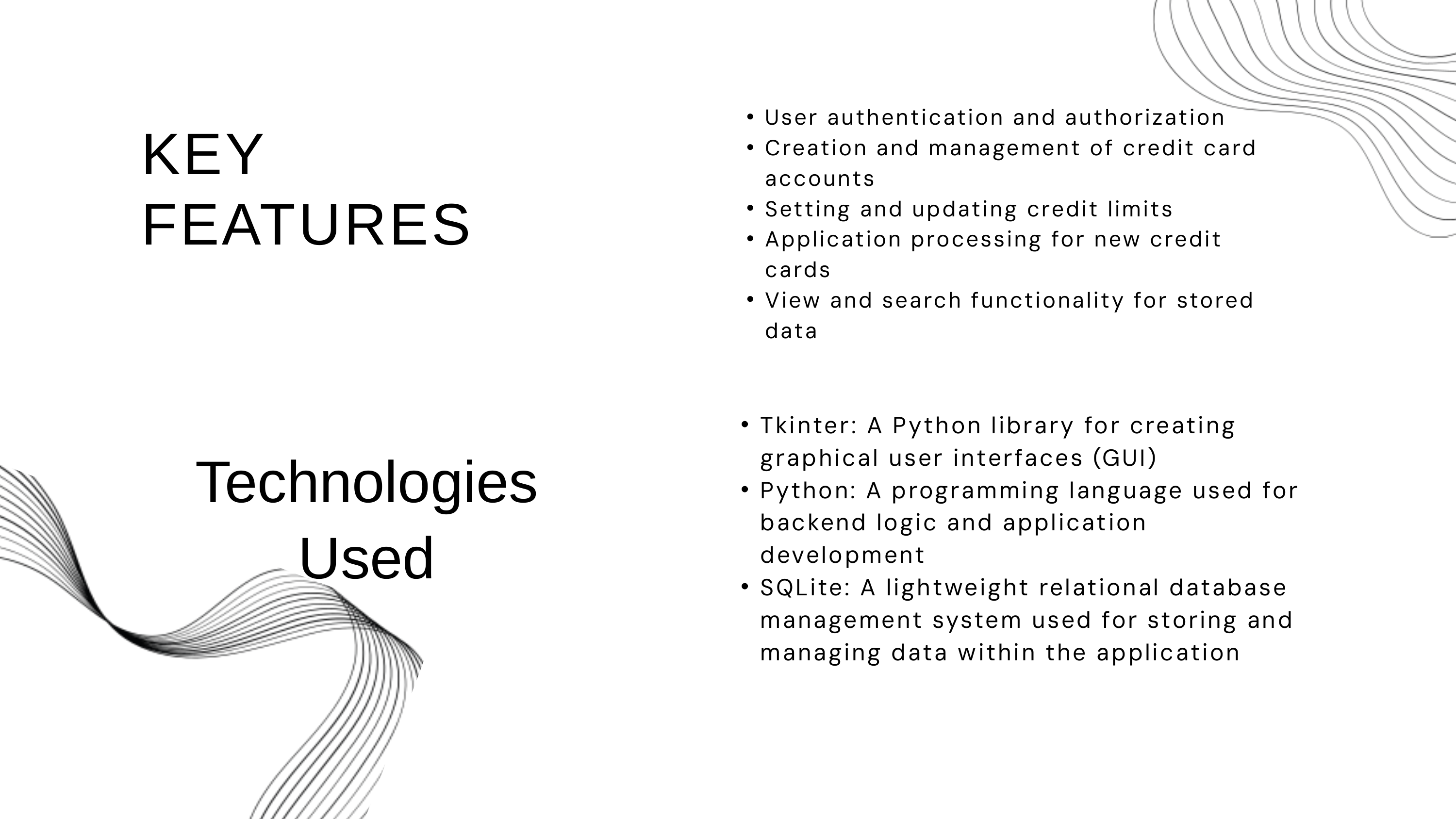

User authentication and authorization
Creation and management of credit card accounts
Setting and updating credit limits
Application processing for new credit cards
View and search functionality for stored data

KEY FEATURES
Tkinter: A Python library for creating graphical user interfaces (GUI)
Python: A programming language used for backend logic and application development
SQLite: A lightweight relational database management system used for storing and managing data within the application

Technologies Used